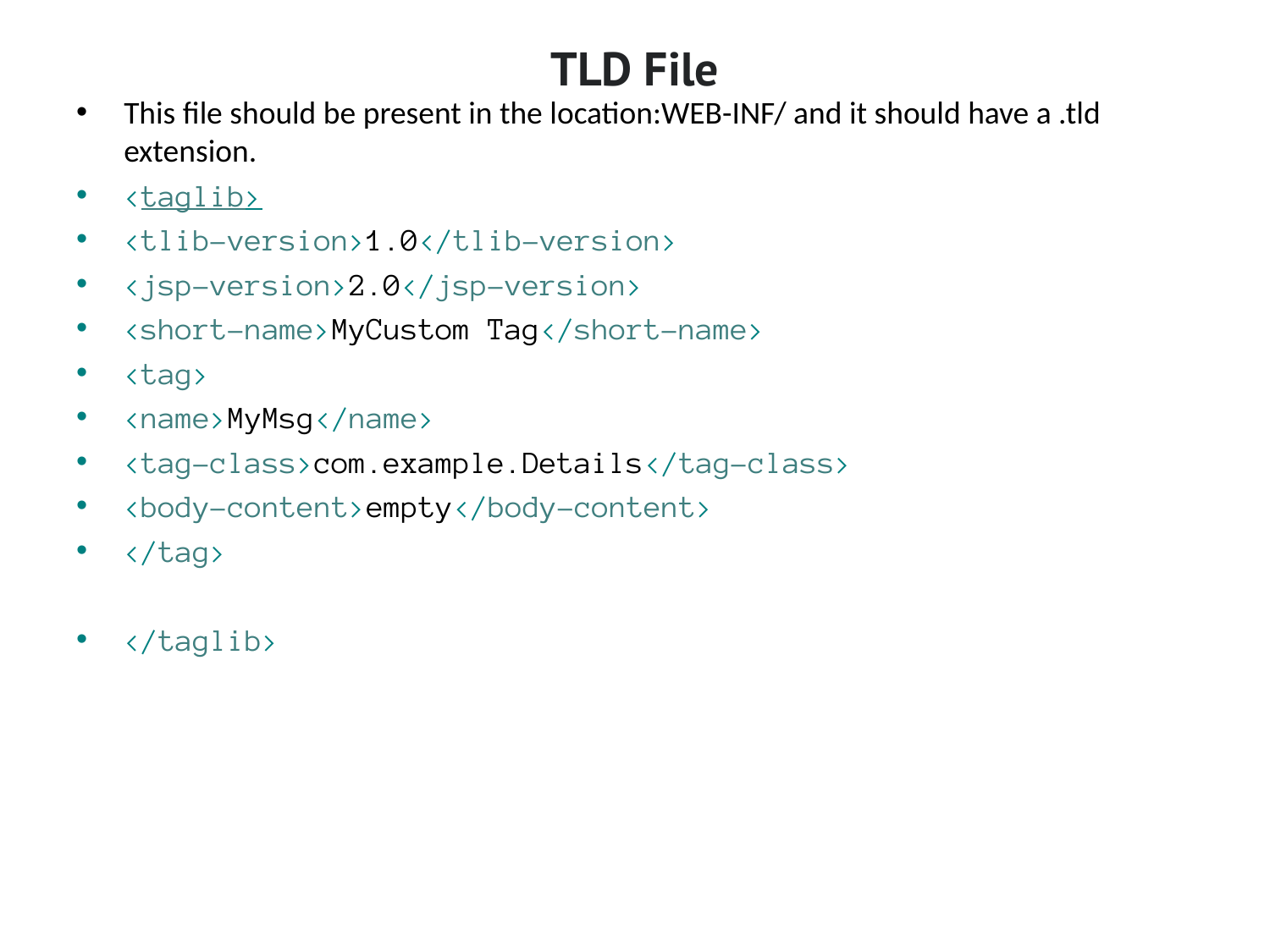

# TLD File
This file should be present in the location:WEB-INF/ and it should have a .tld extension.
<taglib>
<tlib-version>1.0</tlib-version>
<jsp-version>2.0</jsp-version>
<short-name>MyCustom Tag</short-name>
<tag>
<name>MyMsg</name>
<tag-class>com.example.Details</tag-class>
<body-content>empty</body-content>
</tag>

</taglib>